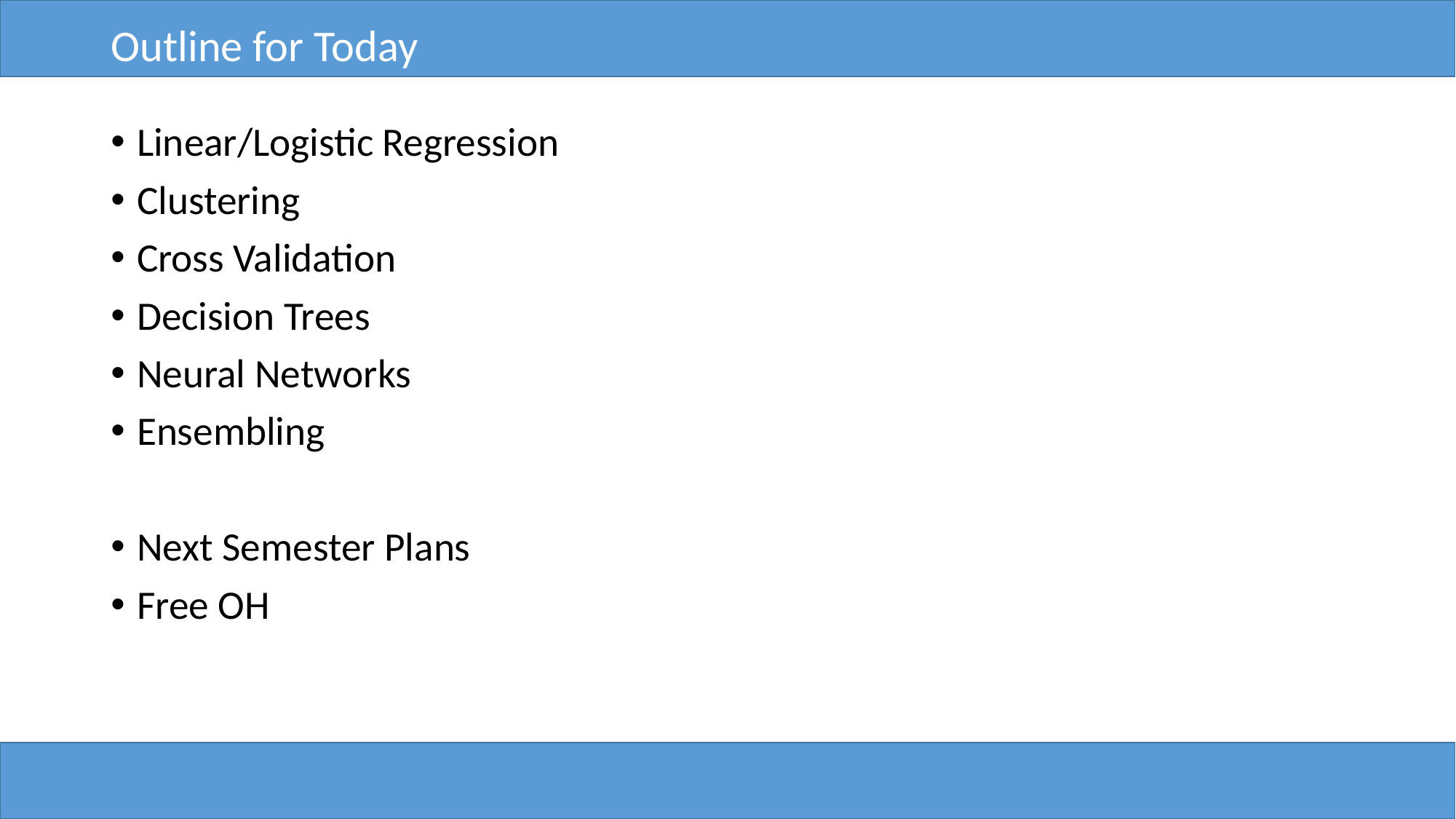

# Outline for Today
Linear/Logistic Regression
Clustering
Cross Validation
Decision Trees
Neural Networks
Ensembling

Next Semester Plans
Free OH